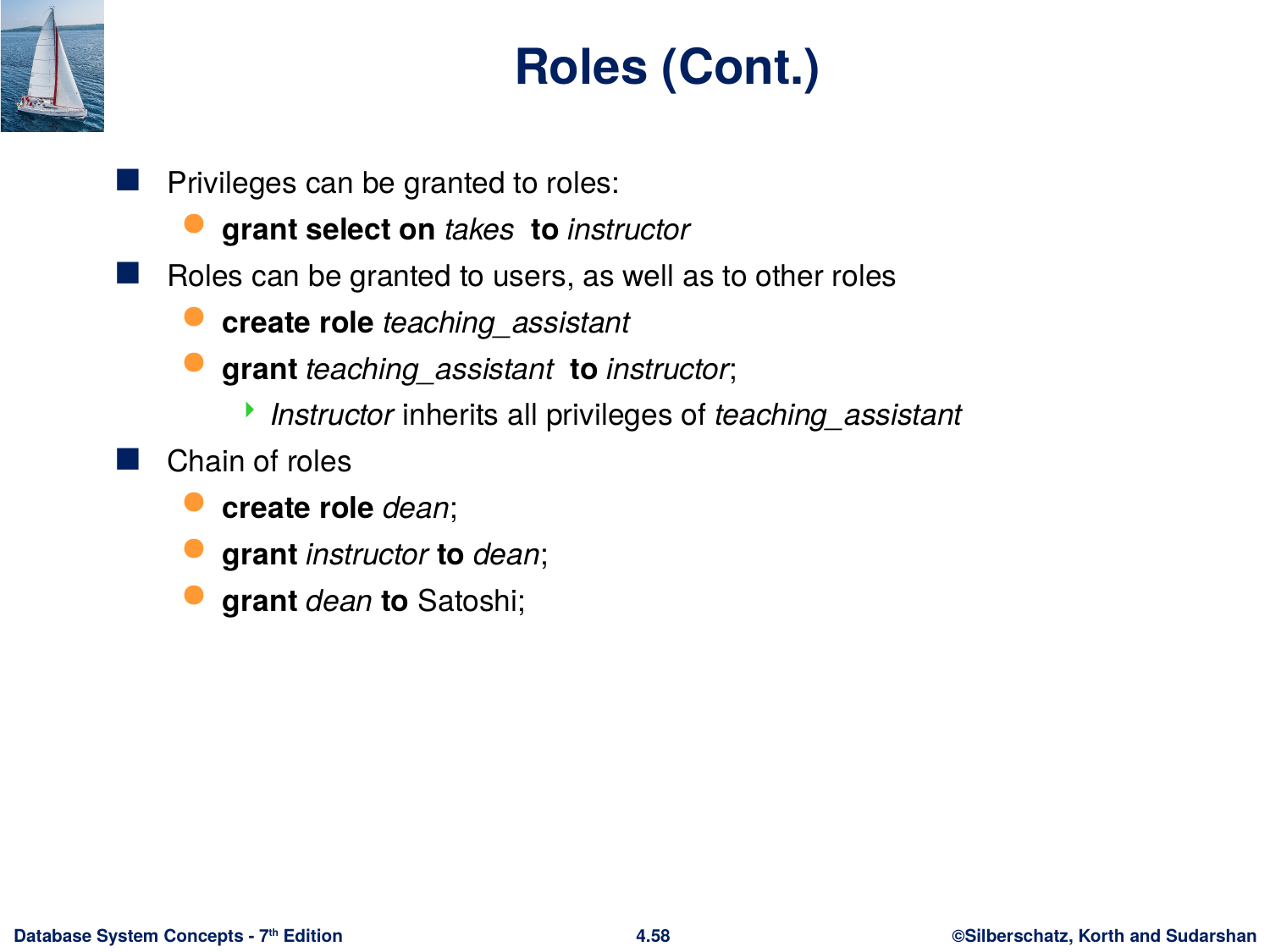

# Roles (Cont.)
Privileges can be granted to roles:
grant select on takes  to instructor
Roles can be granted to users, as well as to other roles
create role teaching_assistant
grant teaching_assistant  to instructor;
Instructor inherits all privileges of teaching_assistant
Chain of roles
create role dean;
grant instructor to dean;
grant dean to Satoshi;